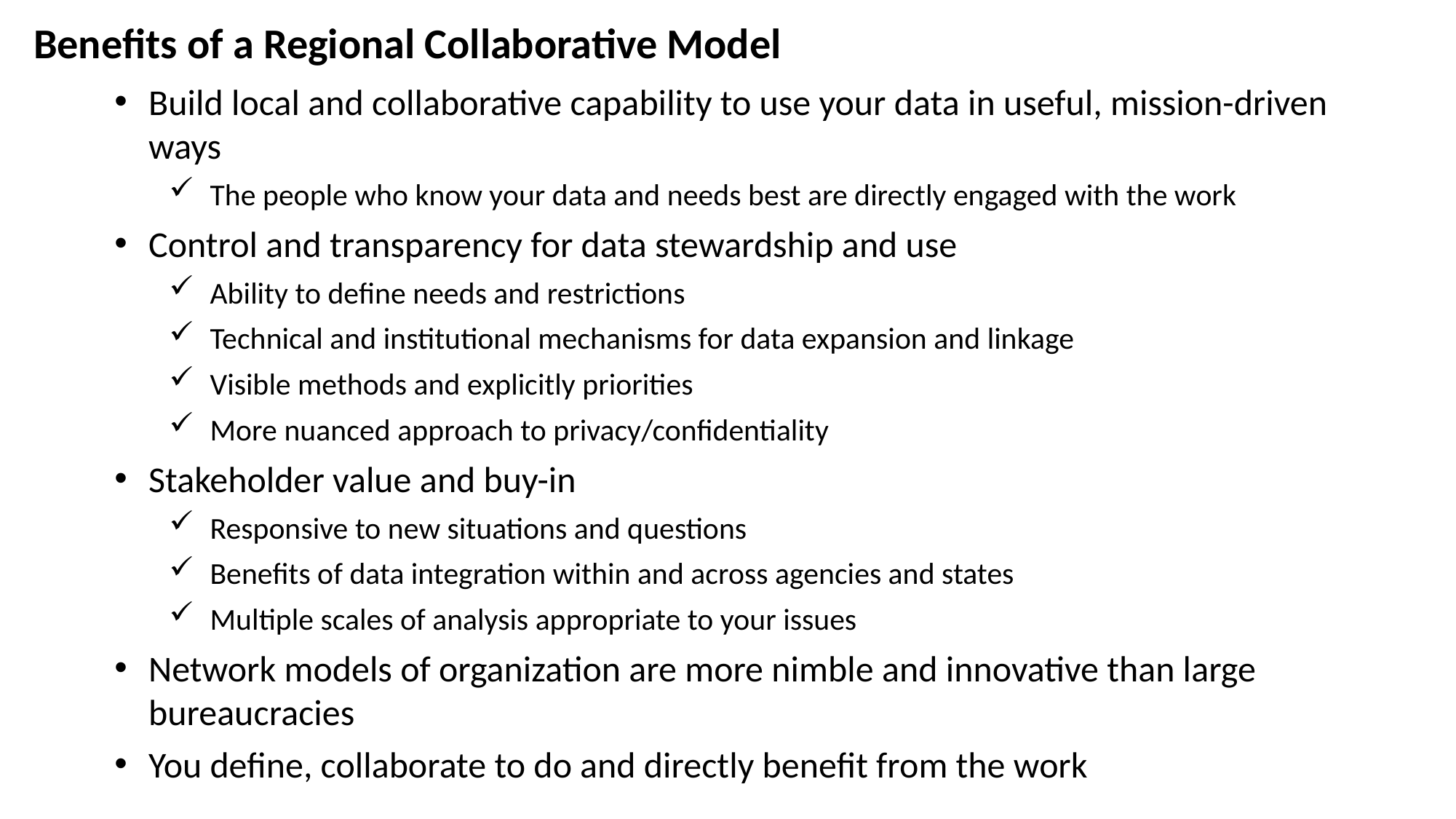

Benefits of a Regional Collaborative Model
Build local and collaborative capability to use your data in useful, mission-driven ways
The people who know your data and needs best are directly engaged with the work
Control and transparency for data stewardship and use
Ability to define needs and restrictions
Technical and institutional mechanisms for data expansion and linkage
Visible methods and explicitly priorities
More nuanced approach to privacy/confidentiality
Stakeholder value and buy-in
Responsive to new situations and questions
Benefits of data integration within and across agencies and states
Multiple scales of analysis appropriate to your issues
Network models of organization are more nimble and innovative than large bureaucracies
You define, collaborate to do and directly benefit from the work